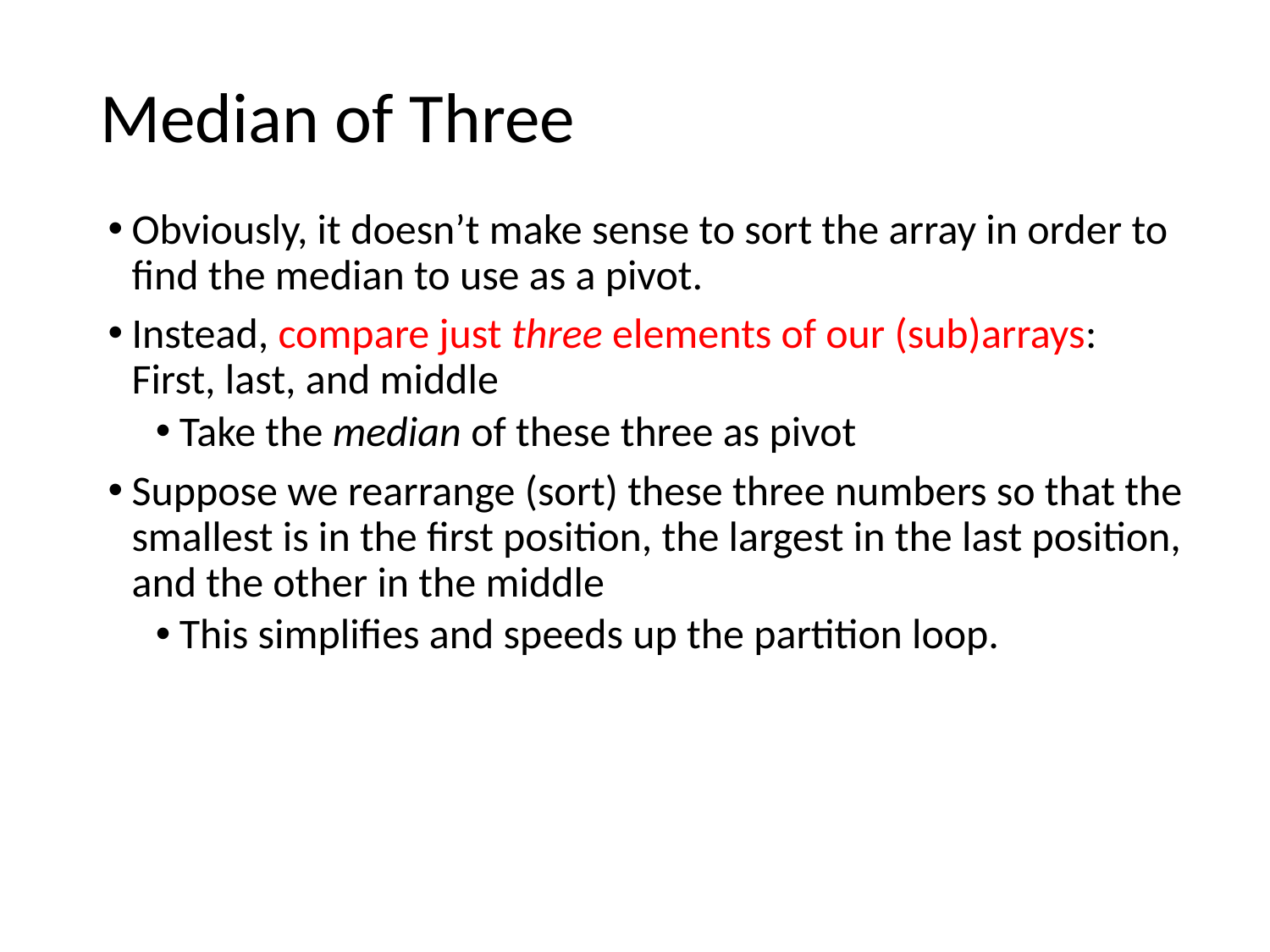

# Median of Three
Obviously, it doesn’t make sense to sort the array in order to find the median to use as a pivot.
Instead, compare just three elements of our (sub)arrays:  First, last, and middle
Take the median of these three as pivot
Suppose we rearrange (sort) these three numbers so that the smallest is in the first position, the largest in the last position, and the other in the middle
This simplifies and speeds up the partition loop.